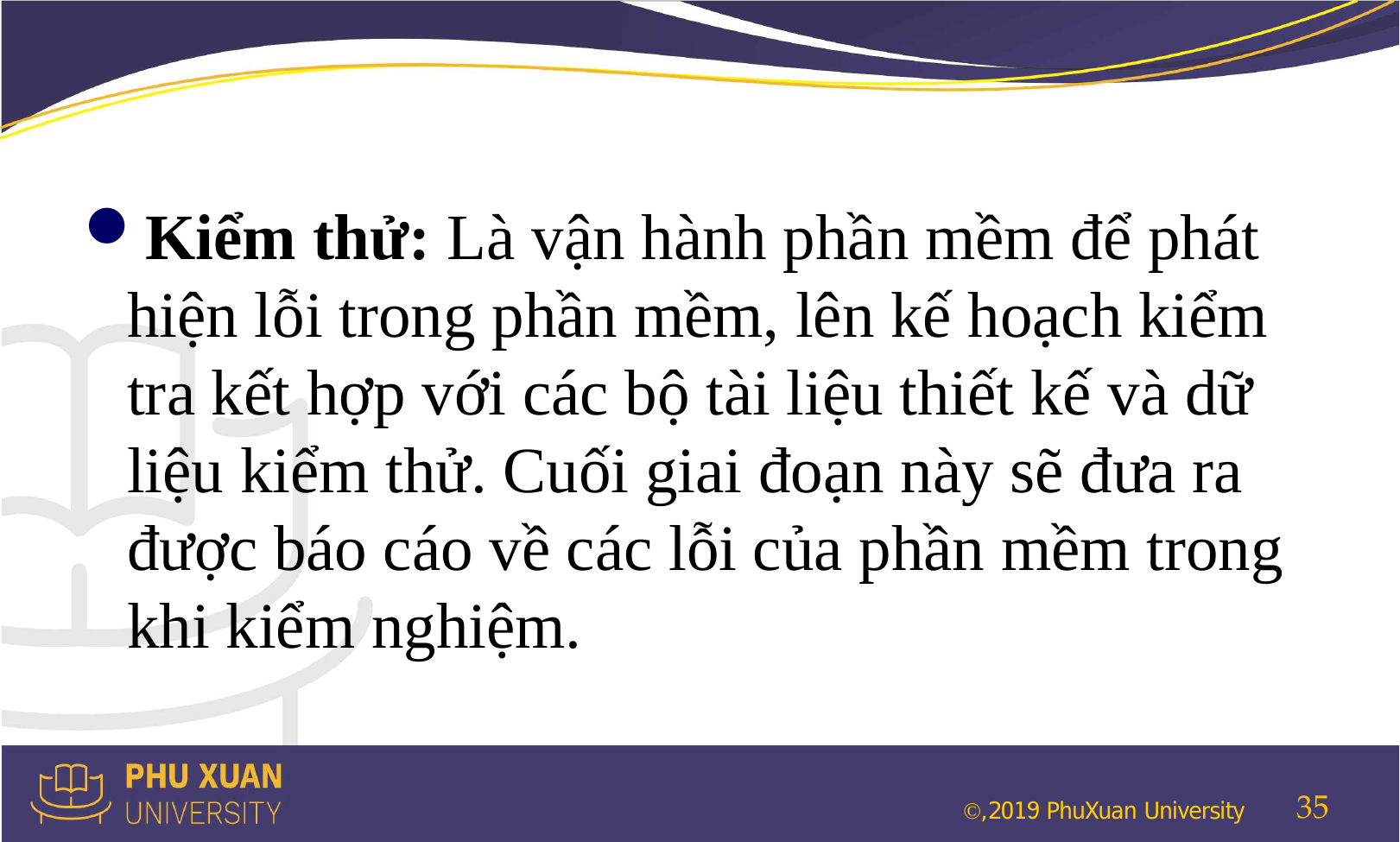

#
Kiểm thử: Là vận hành phần mềm để phát hiện lỗi trong phần mềm, lên kế hoạch kiểm tra kết hợp với các bộ tài liệu thiết kế và dữ liệu kiểm thử. Cuối giai đoạn này sẽ đưa ra được báo cáo về các lỗi của phần mềm trong khi kiểm nghiệm.
35